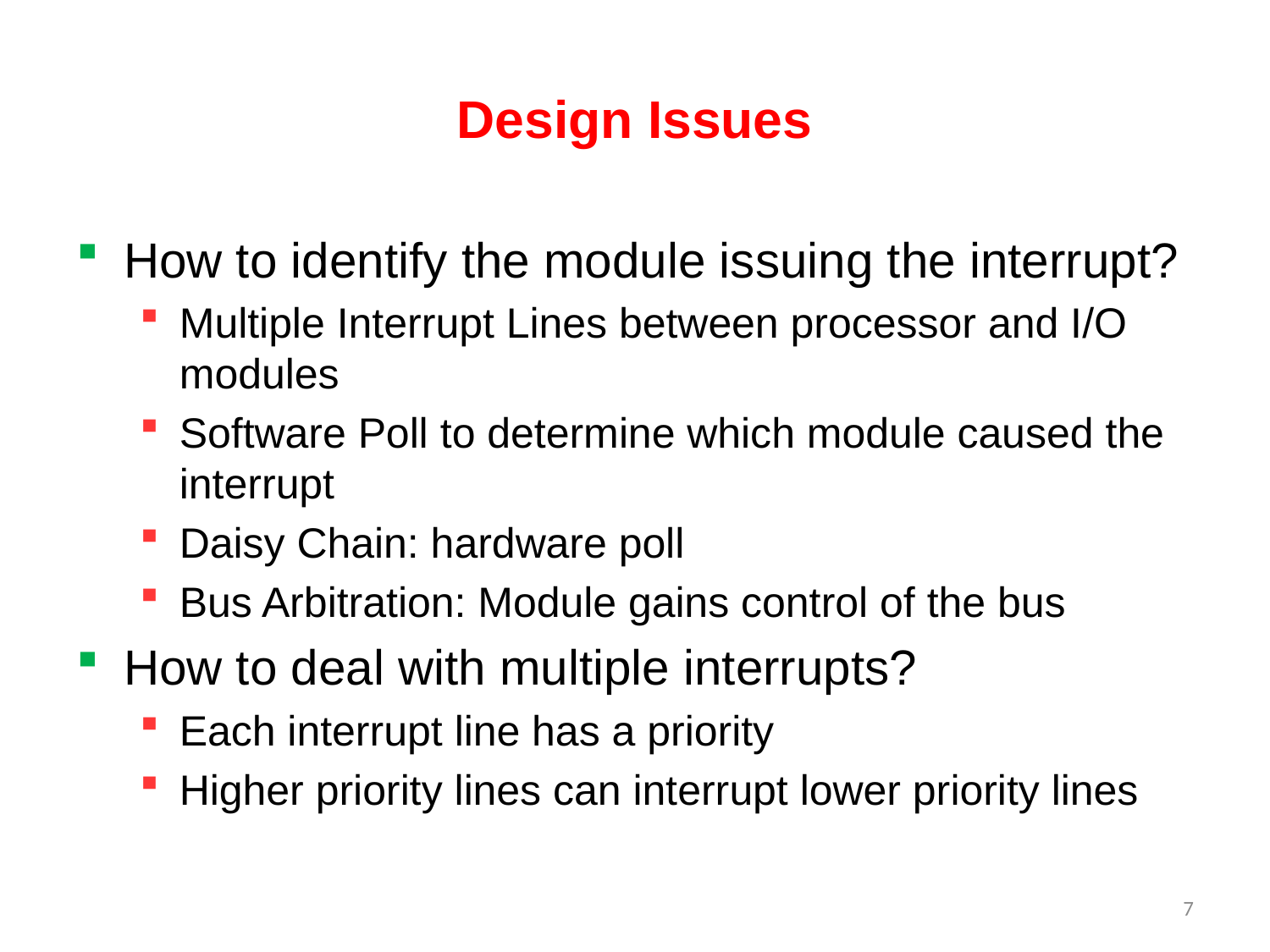

# Design Issues
How to identify the module issuing the interrupt?
Multiple Interrupt Lines between processor and I/O modules
Software Poll to determine which module caused the interrupt
Daisy Chain: hardware poll
Bus Arbitration: Module gains control of the bus
How to deal with multiple interrupts?
Each interrupt line has a priority
Higher priority lines can interrupt lower priority lines
7